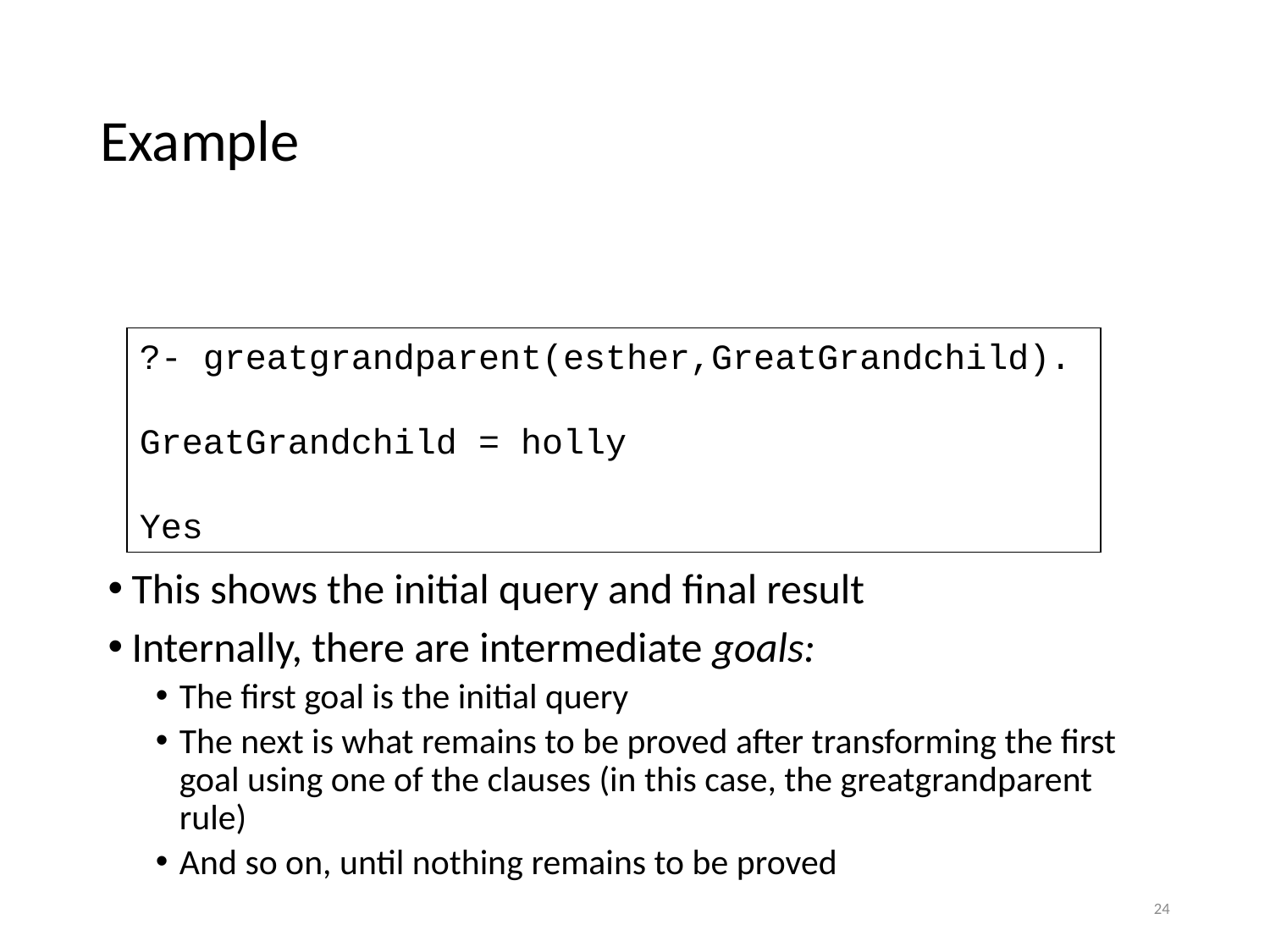

# Example
?- greatgrandparent(esther,GreatGrandchild).
GreatGrandchild = holly
Yes
This shows the initial query and final result
Internally, there are intermediate goals:
The first goal is the initial query
The next is what remains to be proved after transforming the first goal using one of the clauses (in this case, the greatgrandparent rule)
And so on, until nothing remains to be proved
24